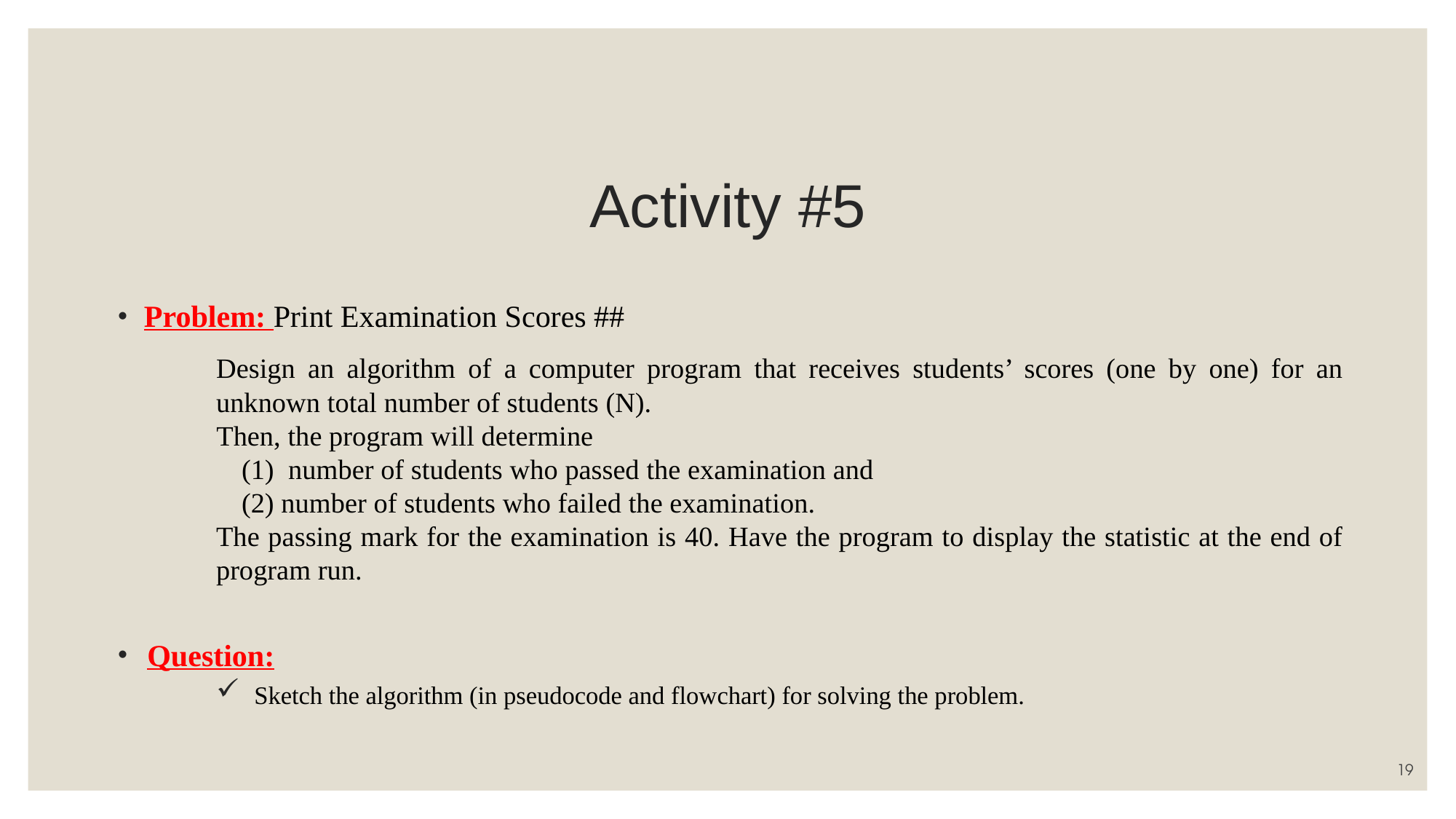

# Activity #5
  Problem: Print Examination Scores ##

Design an algorithm of a computer program that receives students’ scores (one by one) for an unknown total number of students (N).
Then, the program will determine
	(1)  number of students who passed the examination and
	(2) number of students who failed the examination.
The passing mark for the examination is 40. Have the program to display the statistic at the end of program run.

Question:
Sketch the algorithm (in pseudocode and flowchart) for solving the problem.

19